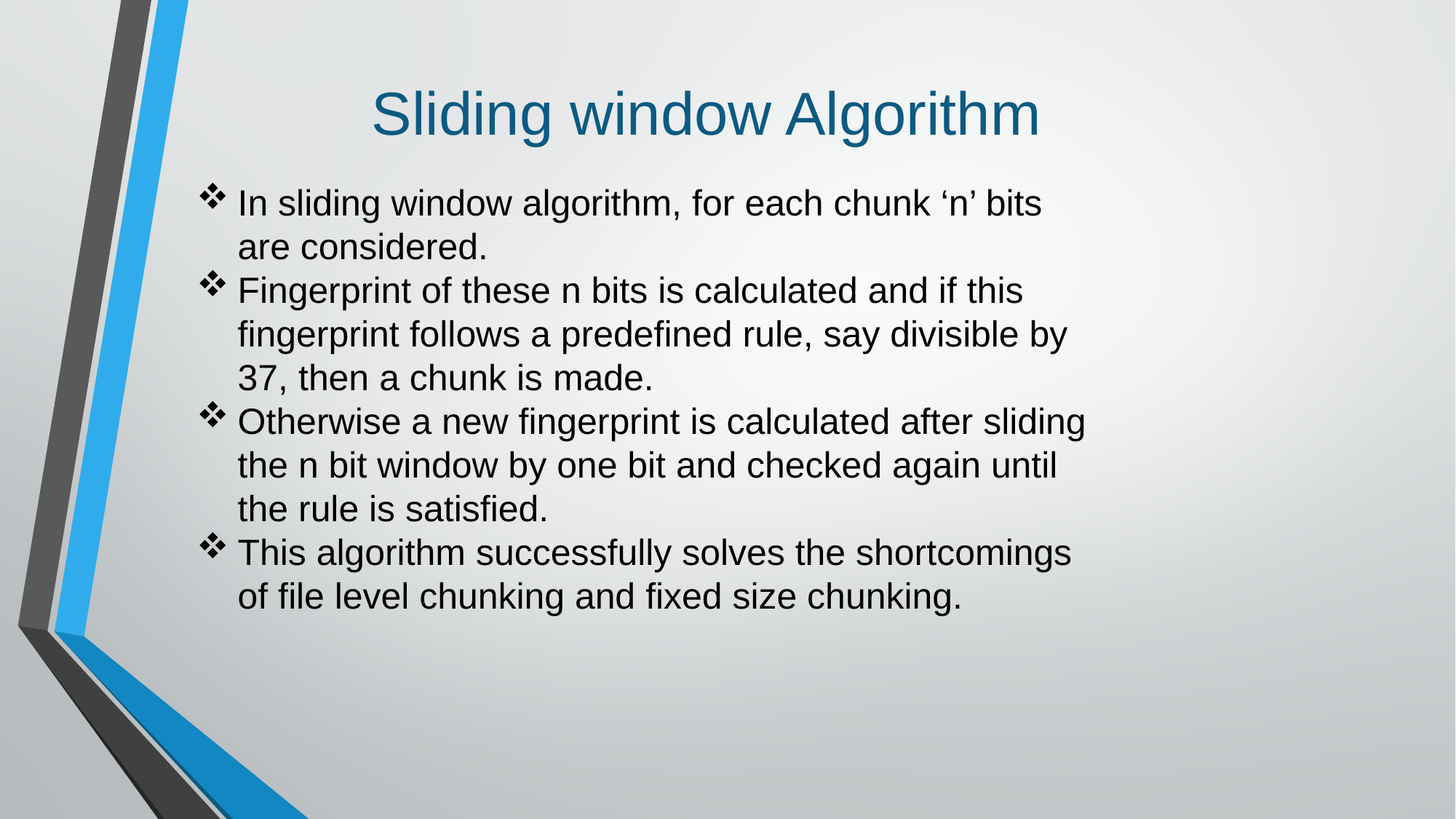

# Sliding window Algorithm
In sliding window algorithm, for each chunk ‘n’ bits are considered.
Fingerprint of these n bits is calculated and if this fingerprint follows a predefined rule, say divisible by 37, then a chunk is made.
Otherwise a new fingerprint is calculated after sliding the n bit window by one bit and checked again until the rule is satisfied.
This algorithm successfully solves the shortcomings of file level chunking and fixed size chunking.